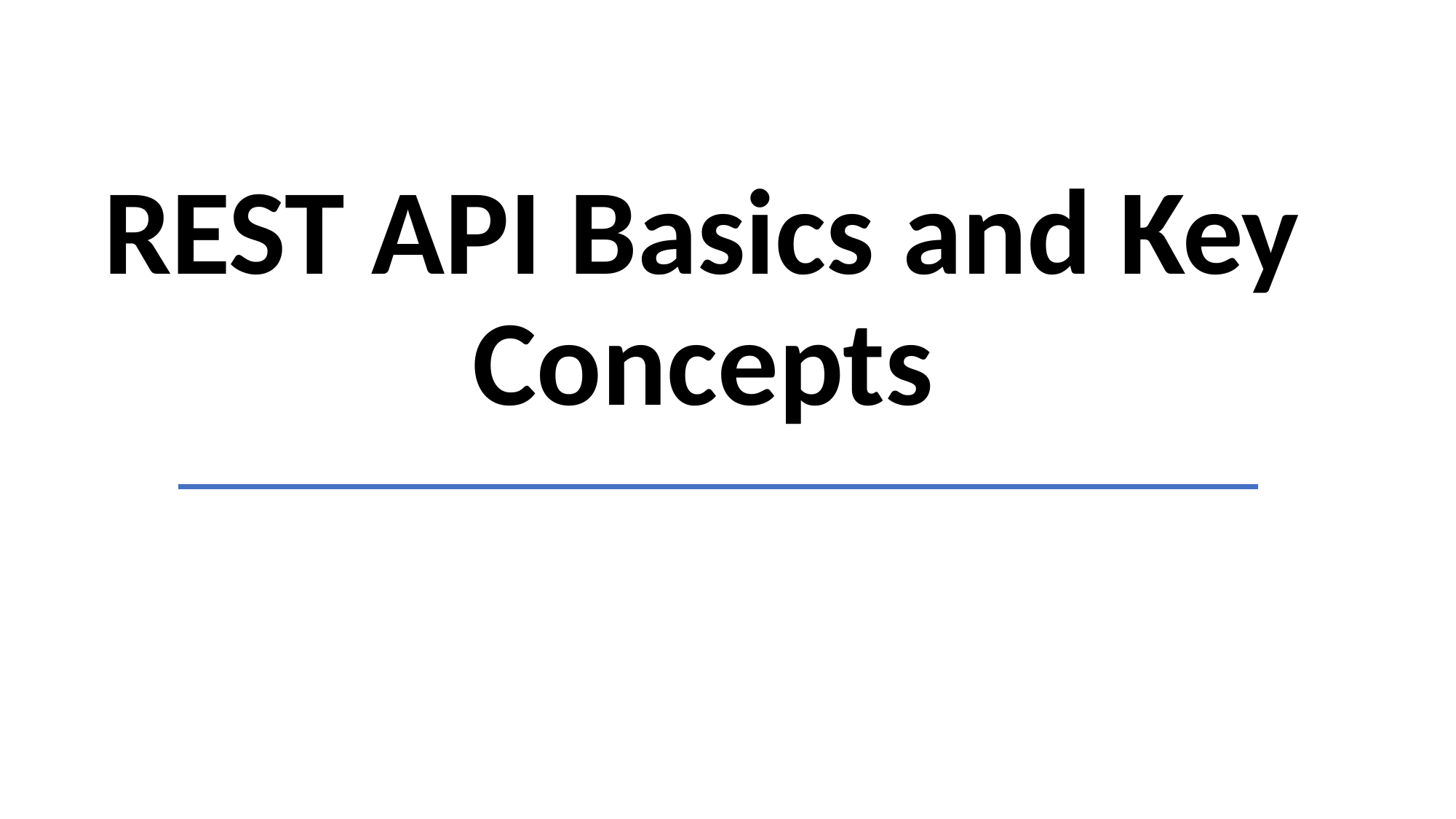

# REST API Basics and Key  Concepts